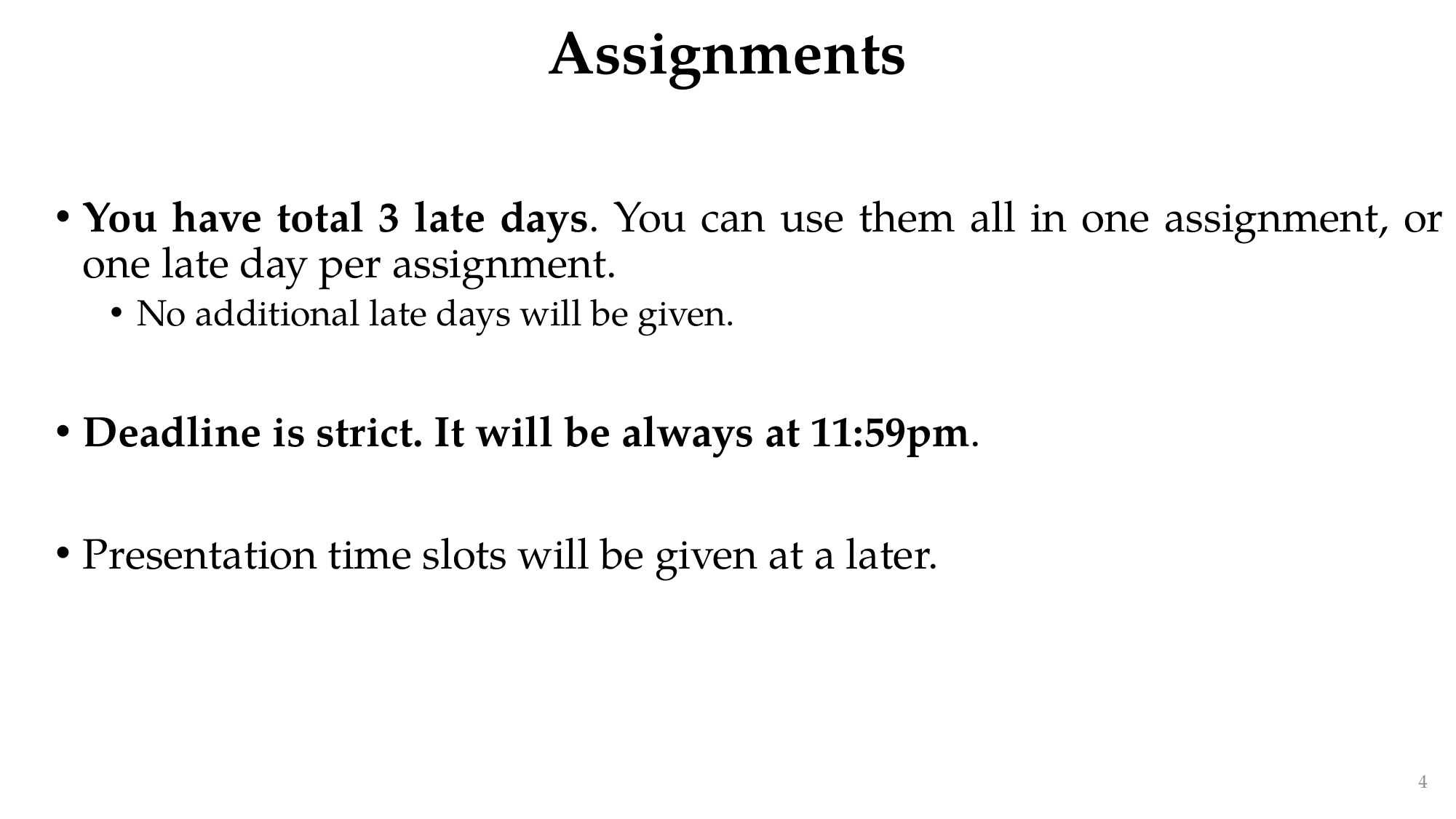

# Assignments
You have total 3 late days. You can use them all in one assignment, or one late day per assignment.
No additional late days will be given.

Deadline is strict. It will be always at 11:59pm.

Presentation time slots will be given at a later.

4